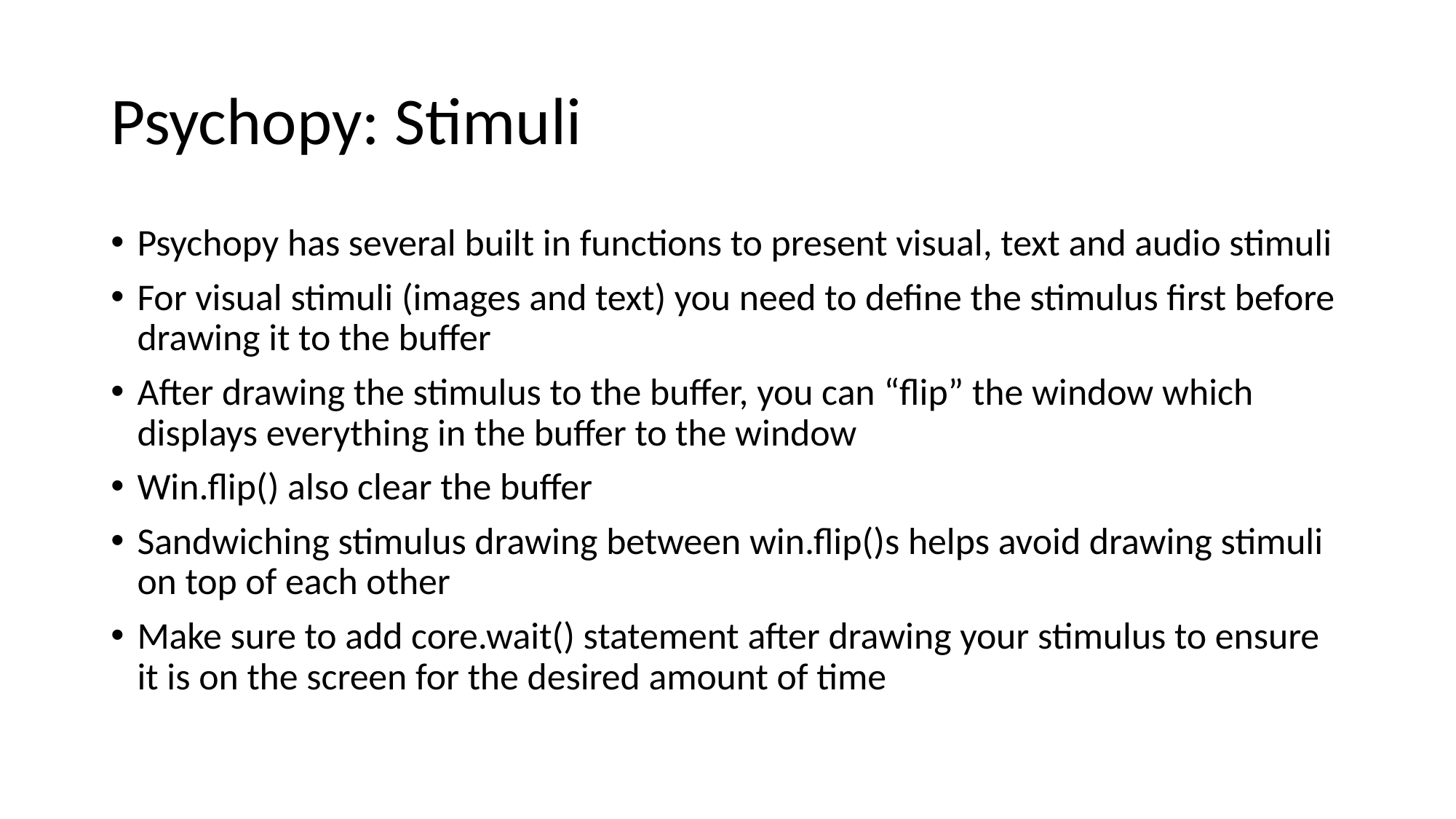

# Psychopy: Stimuli
Psychopy has several built in functions to present visual, text and audio stimuli
For visual stimuli (images and text) you need to define the stimulus first before drawing it to the buffer
After drawing the stimulus to the buffer, you can “flip” the window which displays everything in the buffer to the window
Win.flip() also clear the buffer
Sandwiching stimulus drawing between win.flip()s helps avoid drawing stimuli on top of each other
Make sure to add core.wait() statement after drawing your stimulus to ensure it is on the screen for the desired amount of time